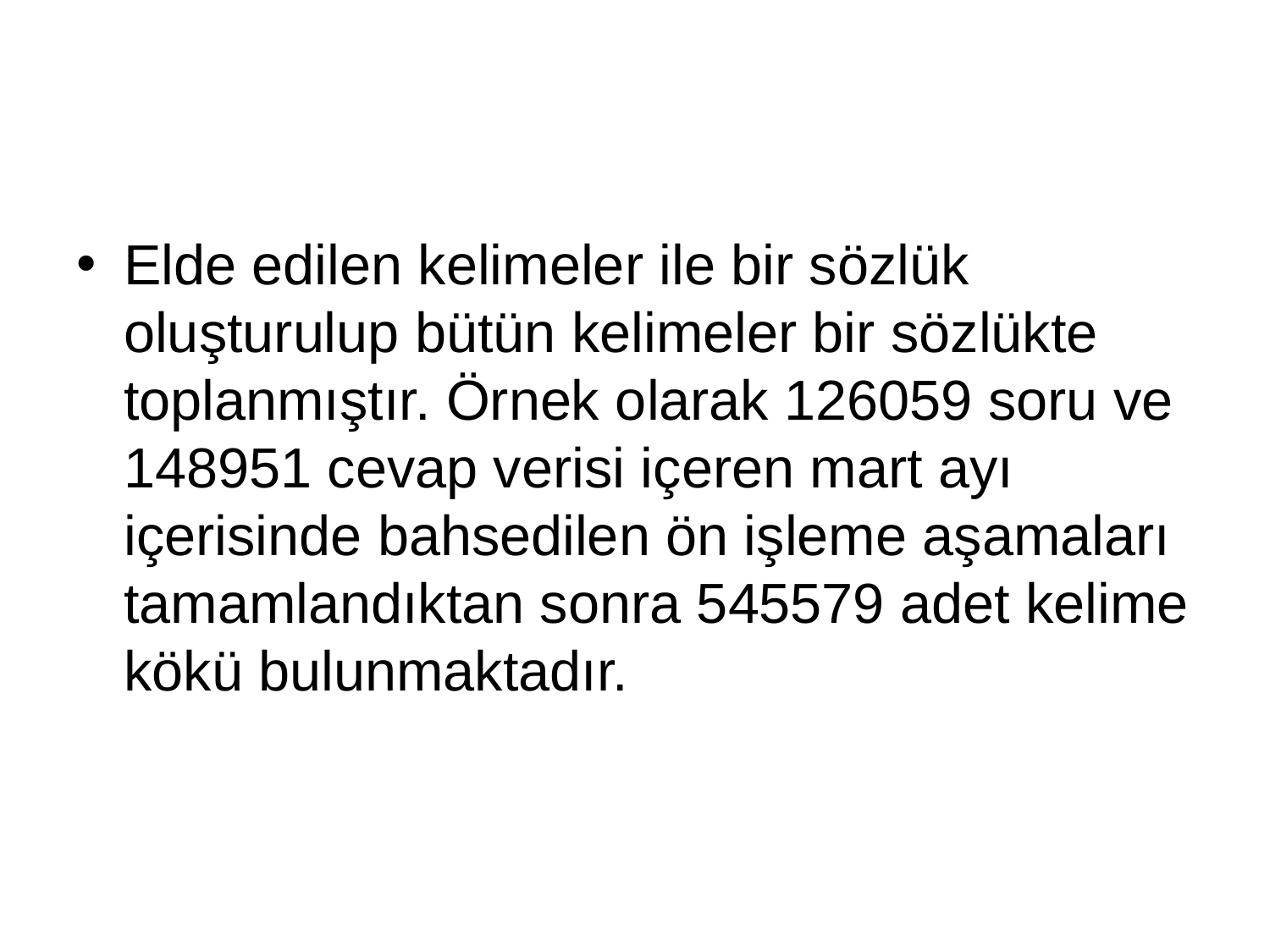

#
Elde edilen kelimeler ile bir sözlük oluşturulup bütün kelimeler bir sözlükte toplanmıştır. Örnek olarak 126059 soru ve 148951 cevap verisi içeren mart ayı içerisinde bahsedilen ön işleme aşamaları tamamlandıktan sonra 545579 adet kelime kökü bulunmaktadır.